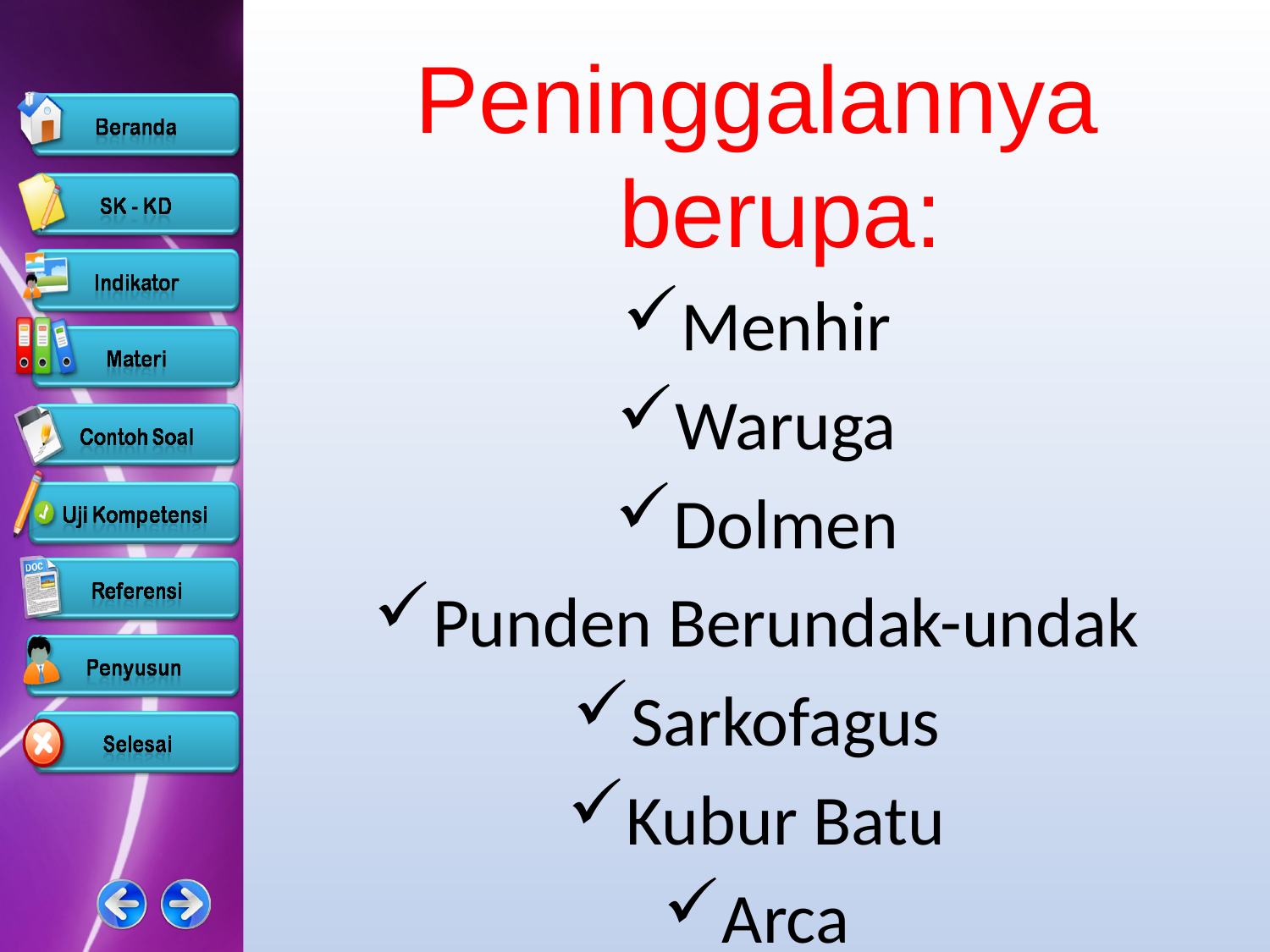

Peninggalannya berupa:
Menhir
Waruga
Dolmen
Punden Berundak-undak
Sarkofagus
Kubur Batu
Arca